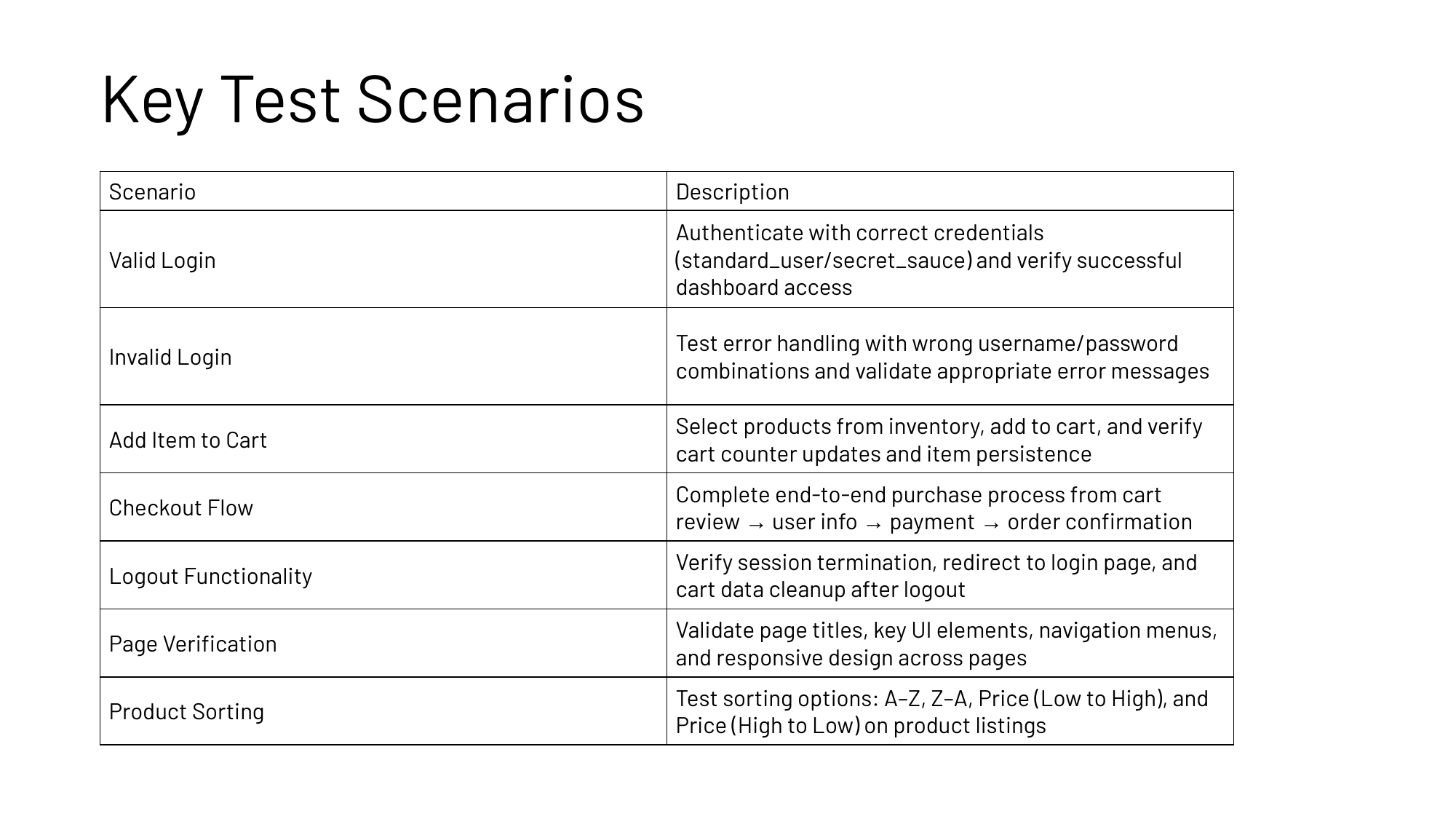

# Key Test Scenarios
| Scenario | Description |
| --- | --- |
| Valid Login | Authenticate with correct credentials (standard\_user/secret\_sauce) and verify successful dashboard access |
| Invalid Login | Test error handling with wrong username/password combinations and validate appropriate error messages |
| Add Item to Cart | Select products from inventory, add to cart, and verify cart counter updates and item persistence |
| Checkout Flow | Complete end-to-end purchase process from cart review → user info → payment → order confirmation |
| Logout Functionality | Verify session termination, redirect to login page, and cart data cleanup after logout |
| Page Verification | Validate page titles, key UI elements, navigation menus, and responsive design across pages |
| Product Sorting | Test sorting options: A–Z, Z–A, Price (Low to High), and Price (High to Low) on product listings |